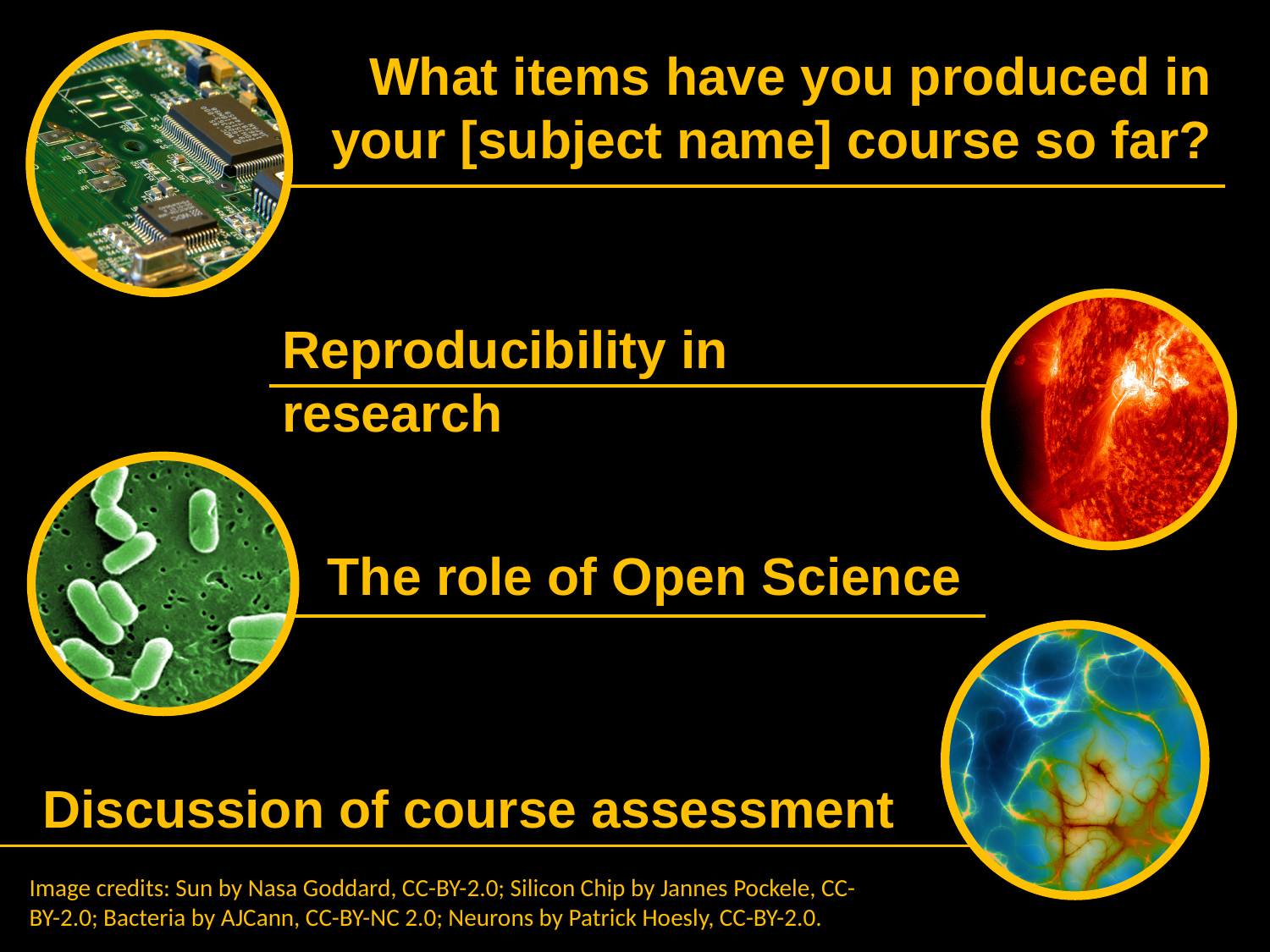

What items have you produced in your [subject name] course so far?

Reproducibility in research

The role of Open Science

Discussion of course assessment
Image credits: Sun by Nasa Goddard, CC-BY-2.0; Silicon Chip by Jannes Pockele, CC-BY-2.0; Bacteria by AJCann, CC-BY-NC 2.0; Neurons by Patrick Hoesly, CC-BY-2.0.